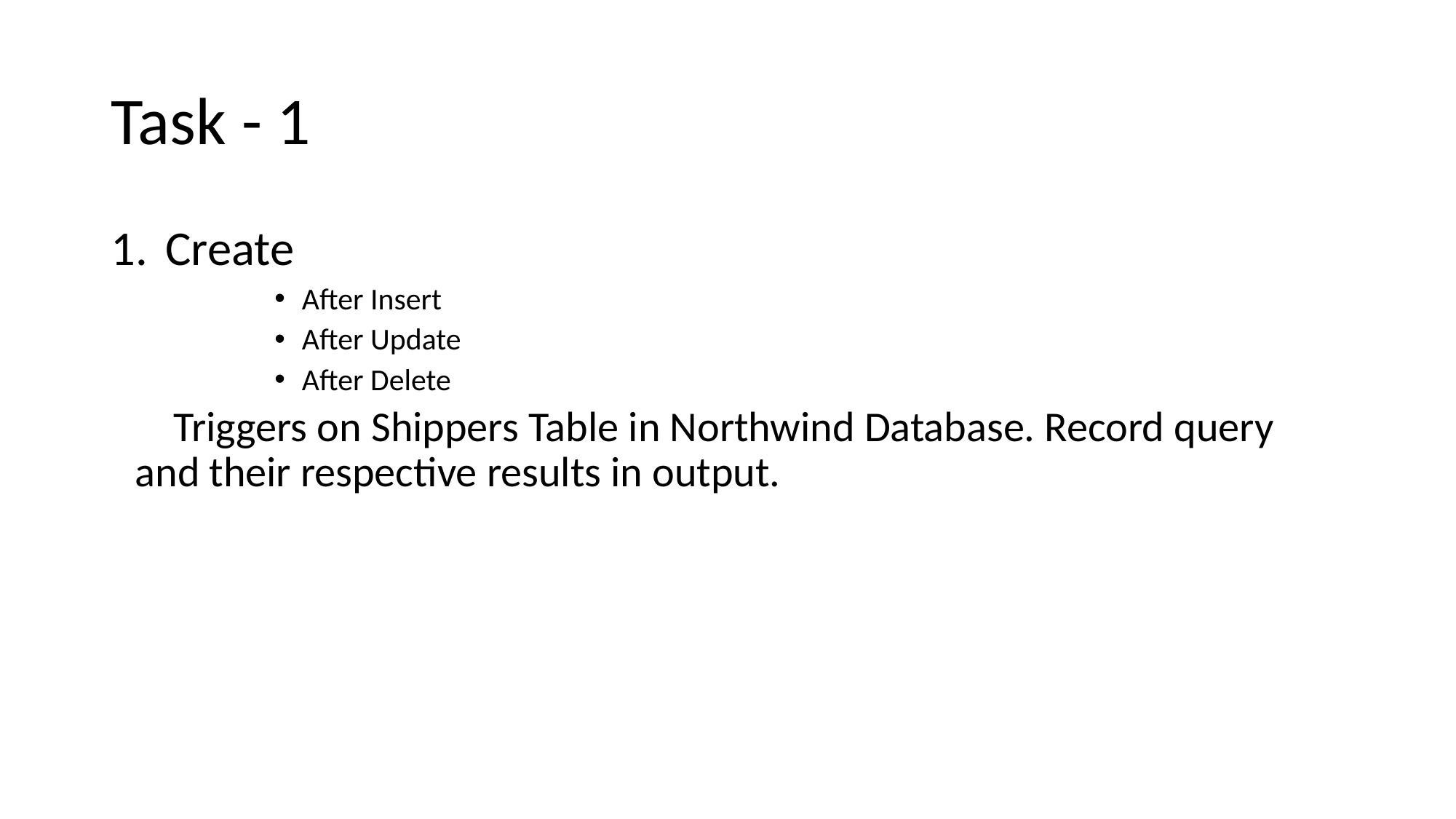

# Task - 1
Create
After Insert
After Update
After Delete
    Triggers on Shippers Table in Northwind Database. Record query and their respective results in output.